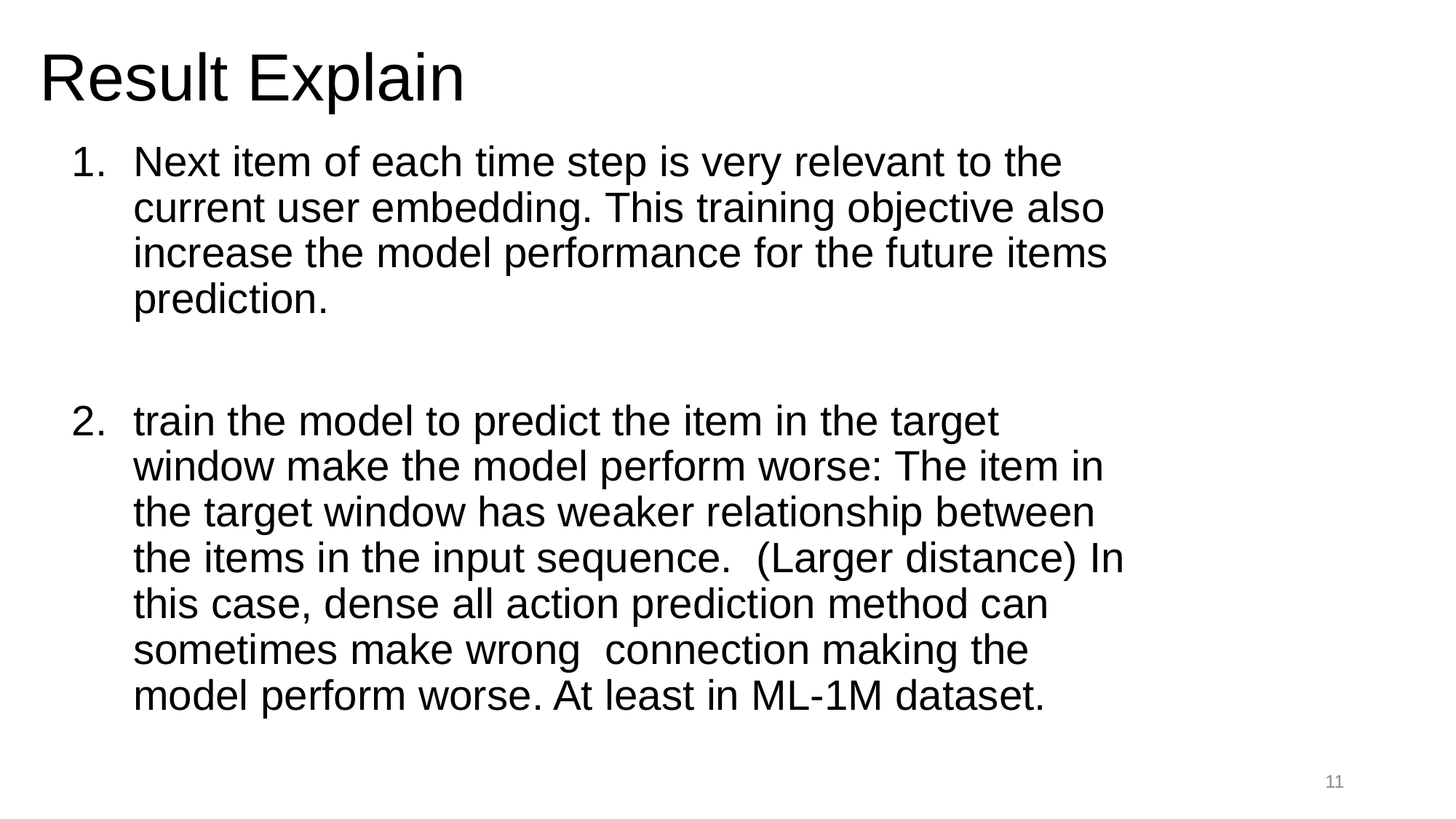

# Result Explain
Next item of each time step is very relevant to the current user embedding. This training objective also increase the model performance for the future items prediction.

train the model to predict the item in the target window make the model perform worse: The item in the target window has weaker relationship between the items in the input sequence.  (Larger distance) In this case, dense all action prediction method can sometimes make wrong  connection making the model perform worse. At least in ML-1M dataset.

11